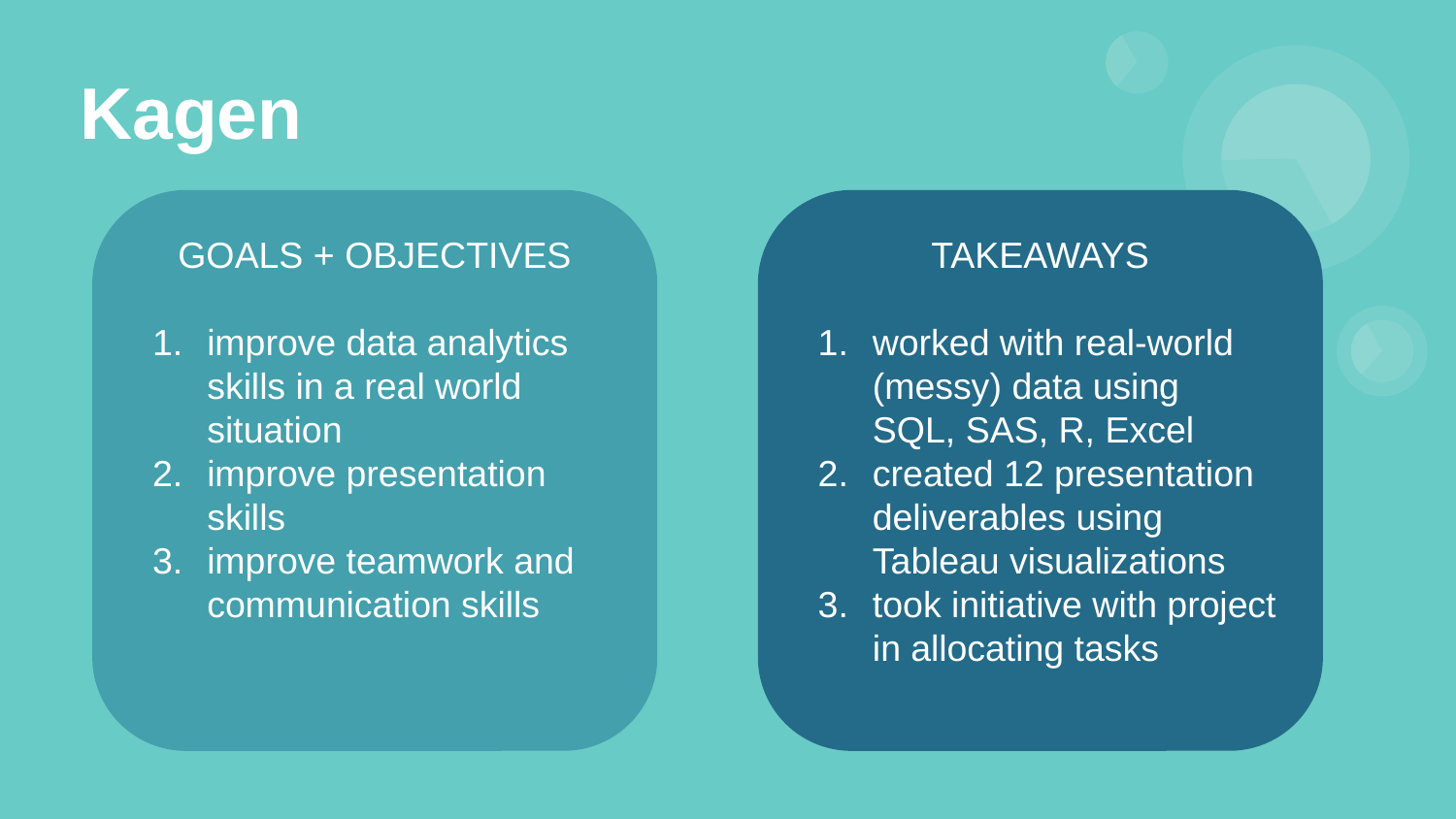

# Kagen

GOALS + OBJECTIVES

improve data analytics skills in a real world situation
improve presentation skills
improve teamwork and communication skills
TAKEAWAYS

worked with real-world (messy) data using
SQL, SAS, R, Excel
created 12 presentation deliverables using Tableau visualizations
took initiative with project in allocating tasks